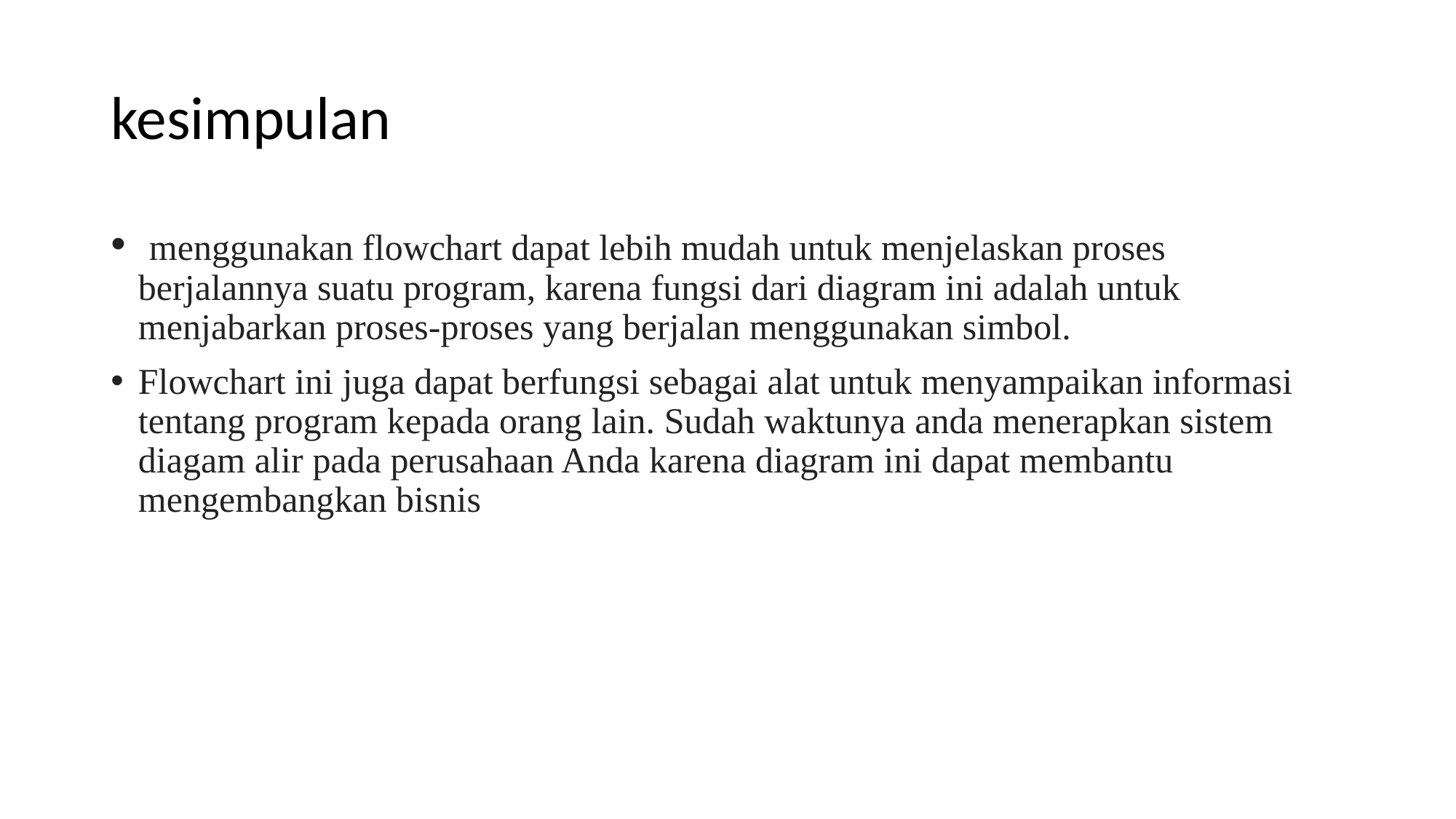

# kesimpulan
 menggunakan flowchart dapat lebih mudah untuk menjelaskan proses berjalannya suatu program, karena fungsi dari diagram ini adalah untuk menjabarkan proses-proses yang berjalan menggunakan simbol.
Flowchart ini juga dapat berfungsi sebagai alat untuk menyampaikan informasi tentang program kepada orang lain. Sudah waktunya anda menerapkan sistem diagam alir pada perusahaan Anda karena diagram ini dapat membantu mengembangkan bisnis